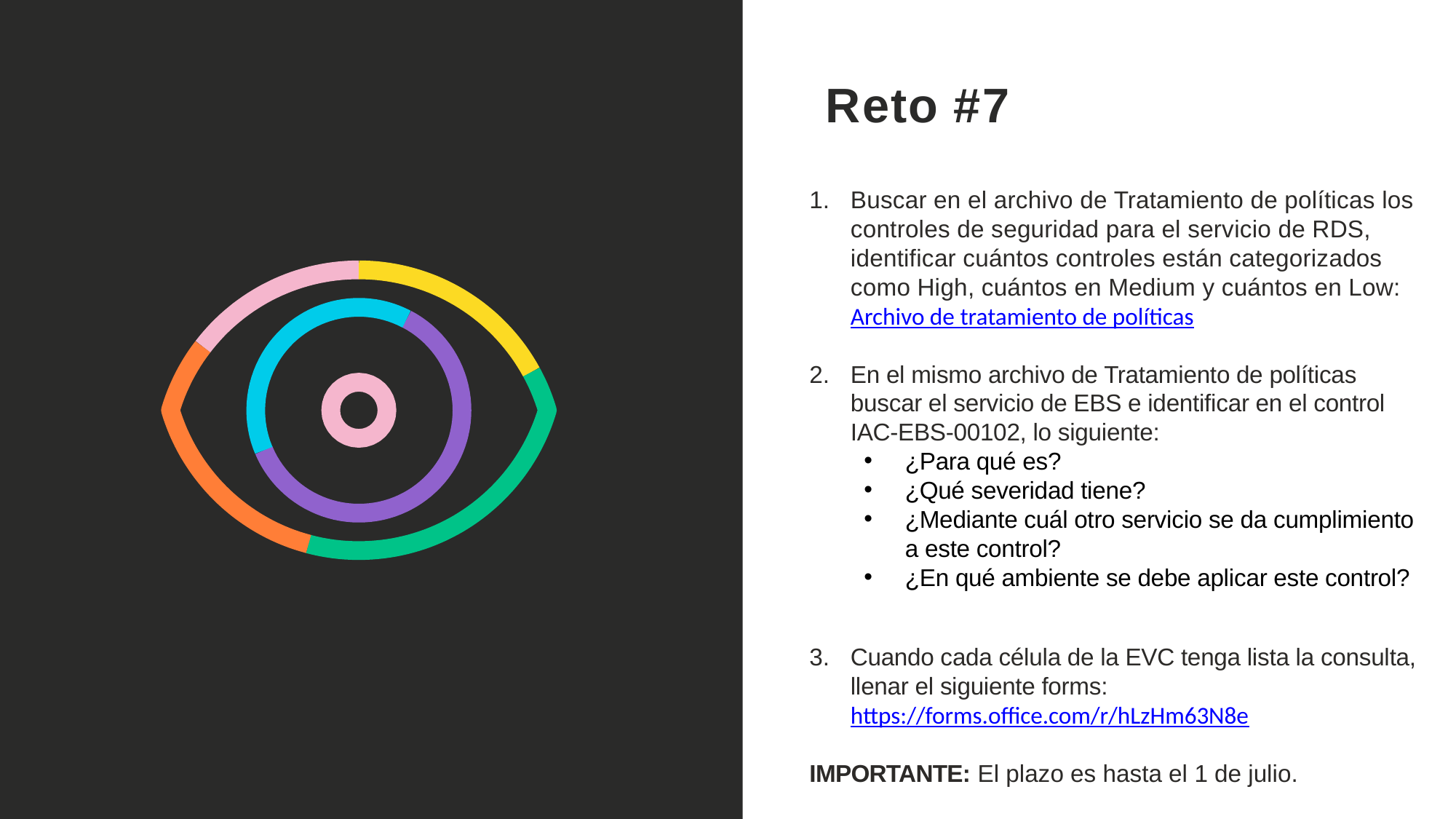

# Reto #7

Buscar en el archivo de Tratamiento de políticas los controles de seguridad para el servicio de RDS, identificar cuántos controles están categorizados como High, cuántos en Medium y cuántos en Low: Archivo de tratamiento de políticas

En el mismo archivo de Tratamiento de políticas buscar el servicio de EBS e identificar en el control IAC-EBS-00102, lo siguiente:
¿Para qué es?
¿Qué severidad tiene?
¿Mediante cuál otro servicio se da cumplimiento a este control?
¿En qué ambiente se debe aplicar este control?

Cuando cada célula de la EVC tenga lista la consulta, llenar el siguiente forms: https://forms.office.com/r/hLzHm63N8e

IMPORTANTE: El plazo es hasta el 1 de julio.